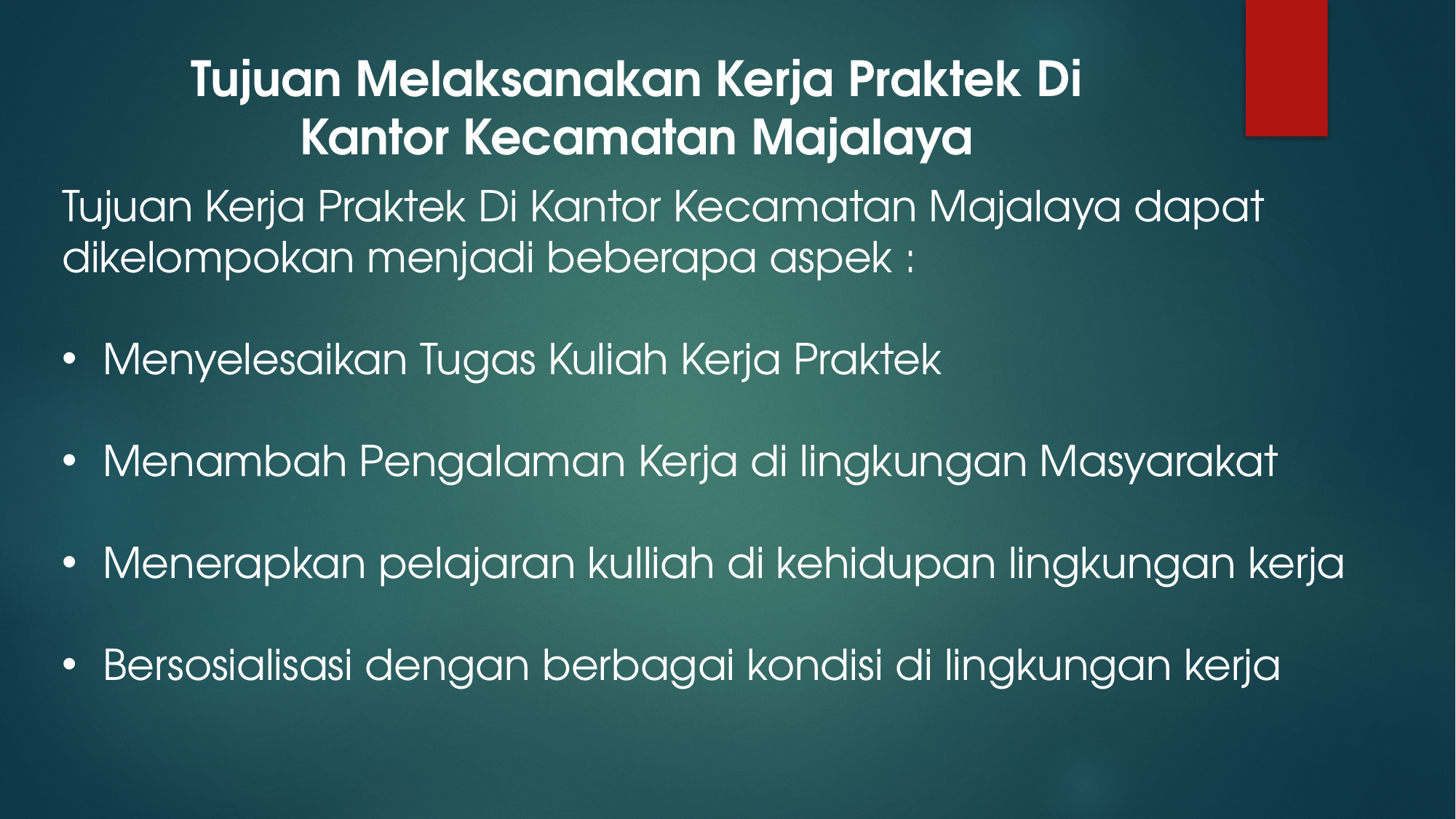

Tujuan Melaksanakan Kerja Praktek Di
Kantor Kecamatan Majalaya
Tujuan Kerja Praktek Di Kantor Kecamatan Majalaya dapat
dikelompokan menjadi beberapa aspek :

Menyelesaikan Tugas Kuliah Kerja Praktek

Menambah Pengalaman Kerja di lingkungan Masyarakat

Menerapkan pelajaran kulliah di kehidupan lingkungan kerja

Bersosialisasi dengan berbagai kondisi di lingkungan kerja